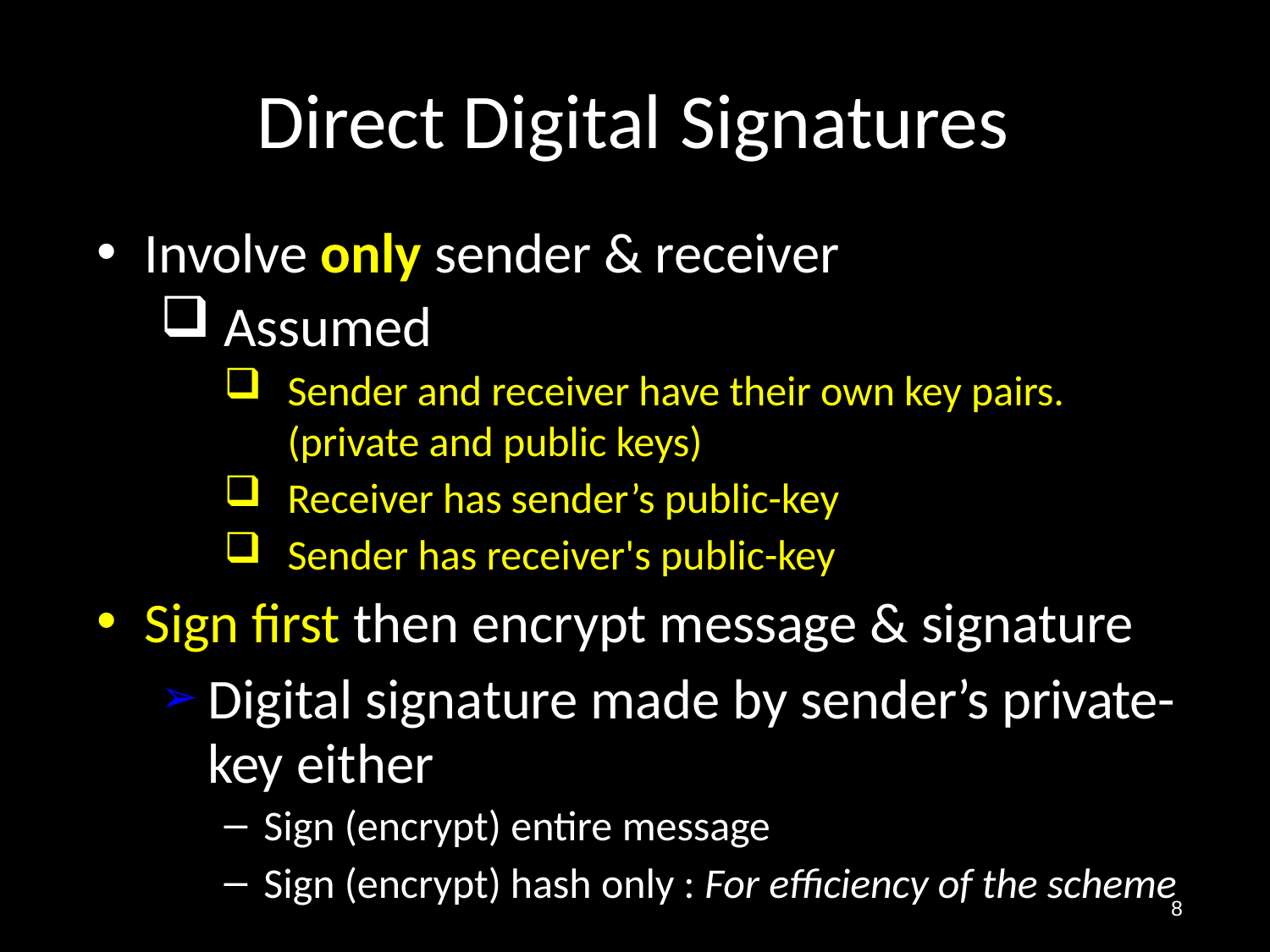

# Direct Digital Signatures
Involve only sender & receiver
Assumed
Sender and receiver have their own key pairs. (private and public keys)
Receiver has sender’s public-key
Sender has receiver's public-key
Sign ﬁrst then encrypt message & signature
Digital signature made by sender’s private-key either
Sign (encrypt) entire message
Sign (encrypt) hash only : For efficiency of the scheme
8